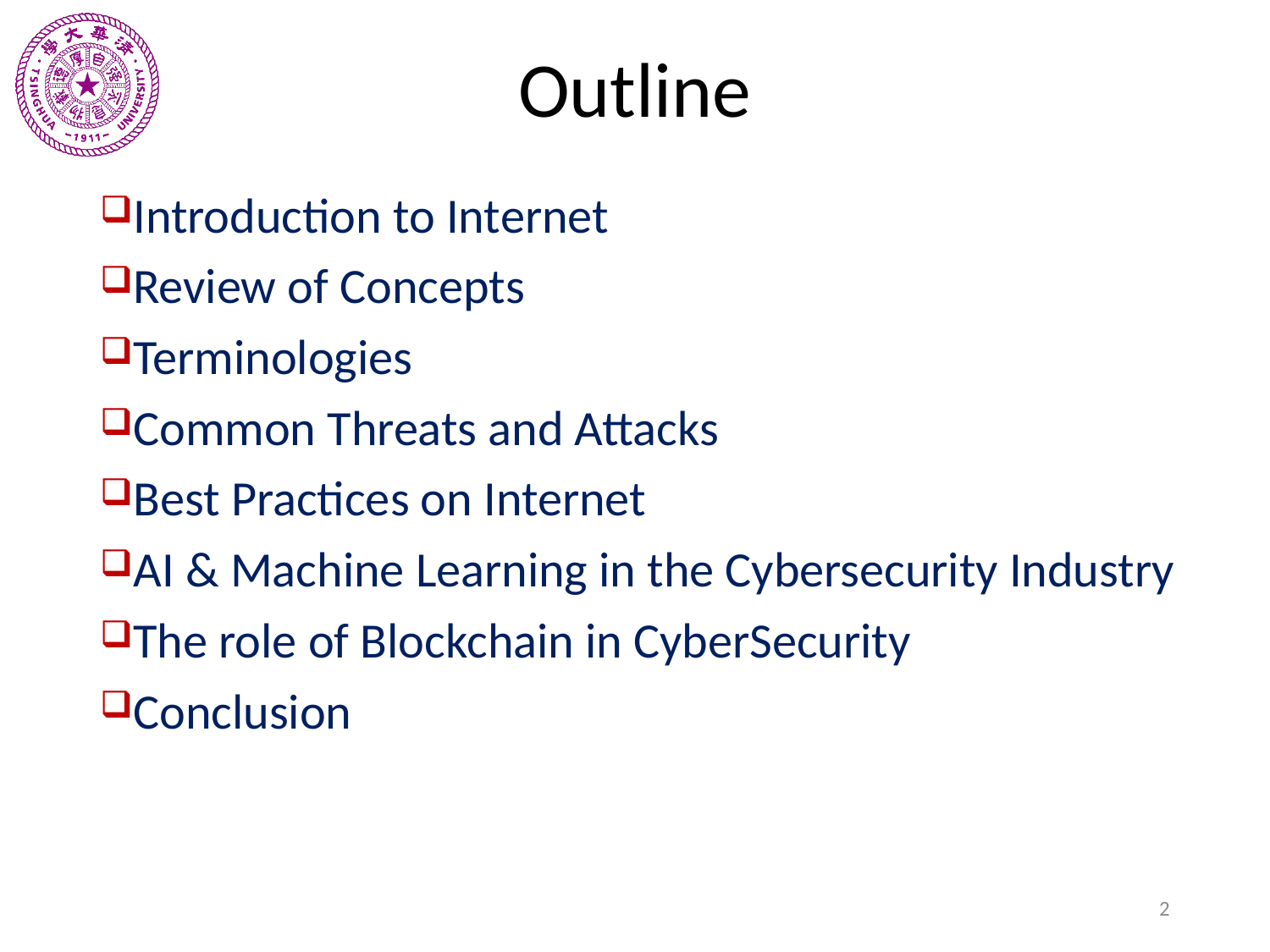

# Outline
Introduction to Internet
Review of Concepts
Terminologies
Common Threats and Attacks
Best Practices on Internet
AI & Machine Learning in the Cybersecurity Industry
The role of Blockchain in CyberSecurity
Conclusion

2